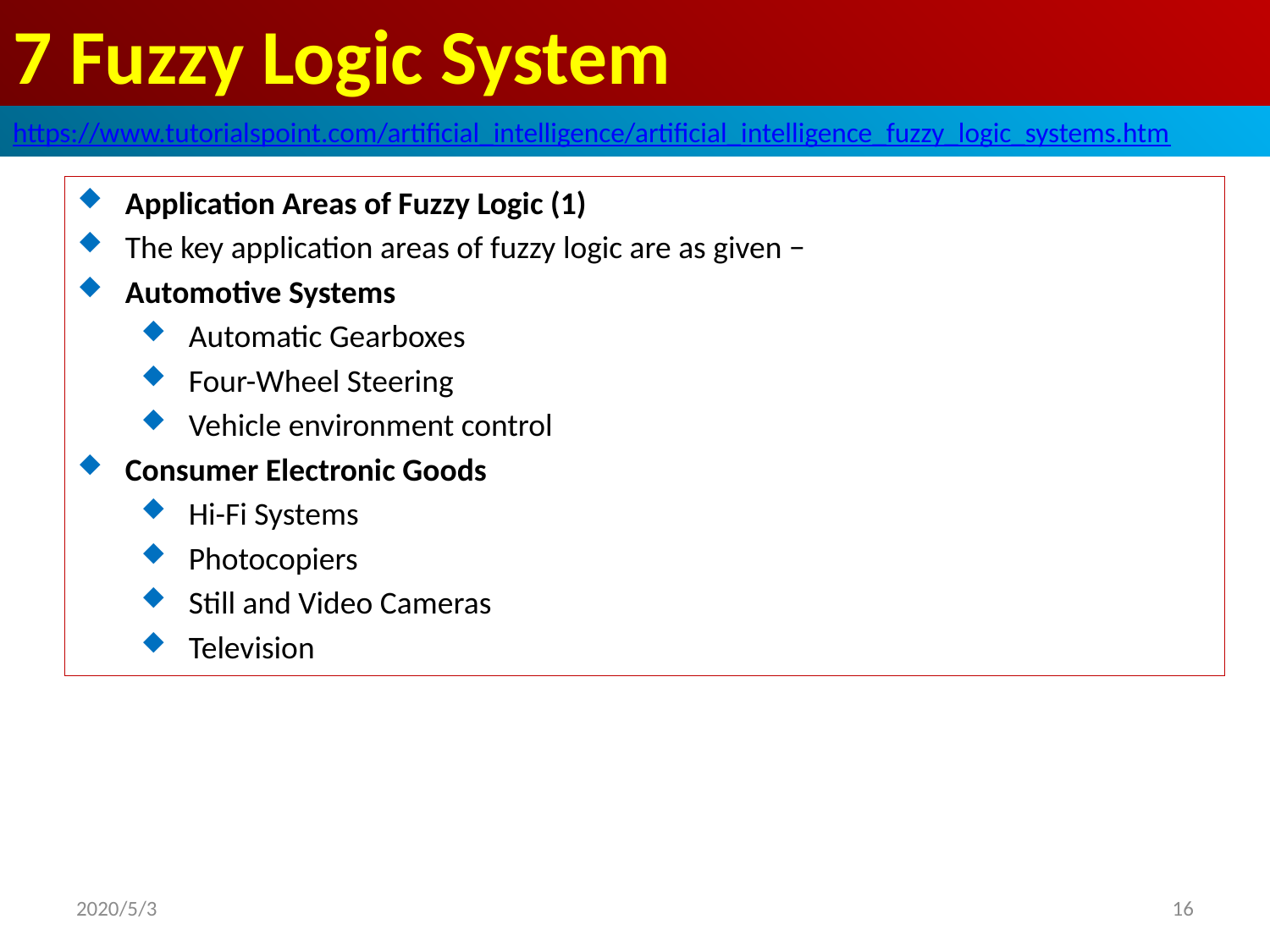

# 7 Fuzzy Logic System
https://www.tutorialspoint.com/artificial_intelligence/artificial_intelligence_fuzzy_logic_systems.htm
Application Areas of Fuzzy Logic (1)
The key application areas of fuzzy logic are as given −
Automotive Systems
Automatic Gearboxes
Four-Wheel Steering
Vehicle environment control
Consumer Electronic Goods
Hi-Fi Systems
Photocopiers
Still and Video Cameras
Television
2020/5/3
16